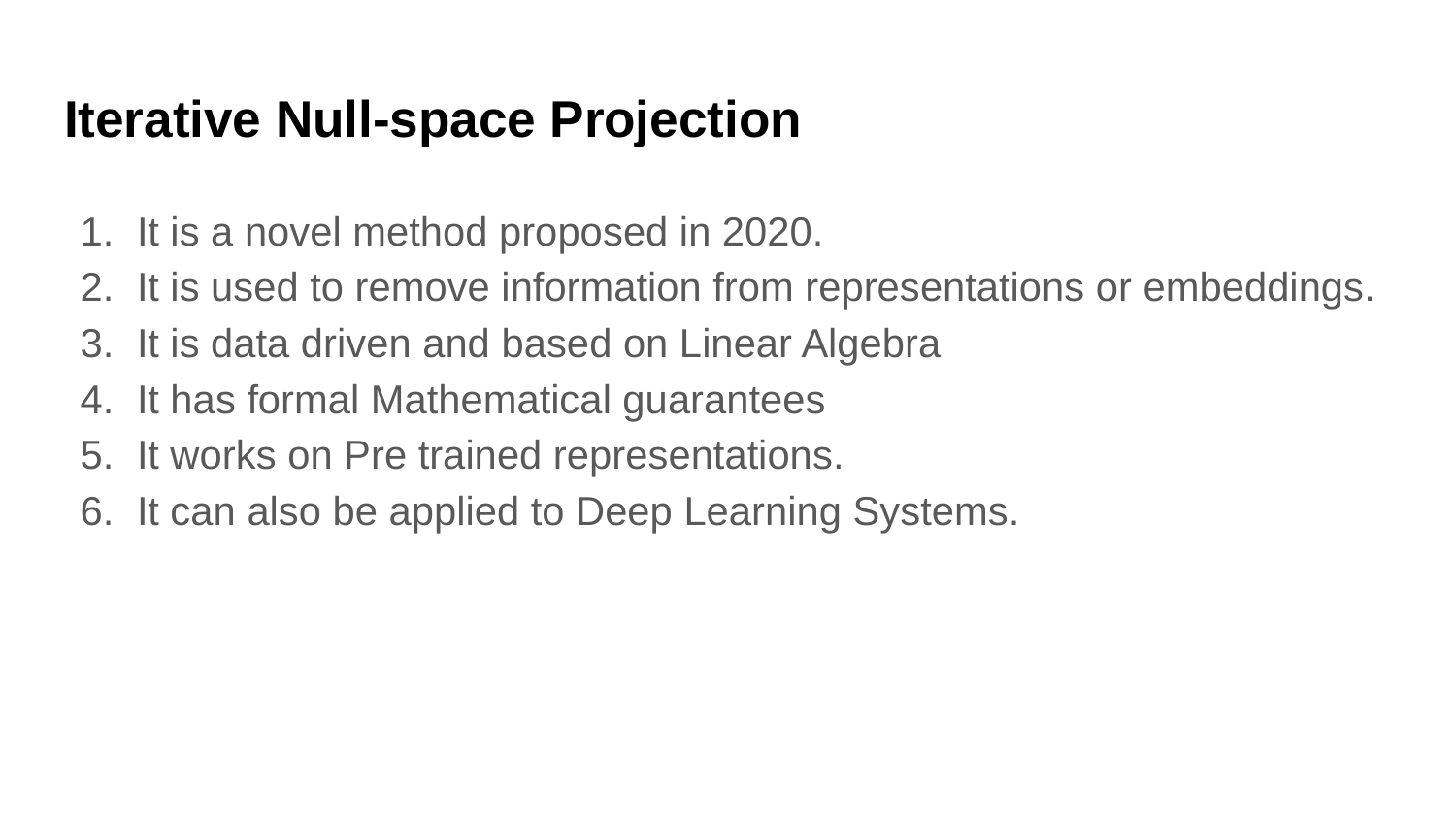

# Iterative Null-space Projection
It is a novel method proposed in 2020.
It is used to remove information from representations or embeddings.
It is data driven and based on Linear Algebra
It has formal Mathematical guarantees
It works on Pre trained representations.
It can also be applied to Deep Learning Systems.